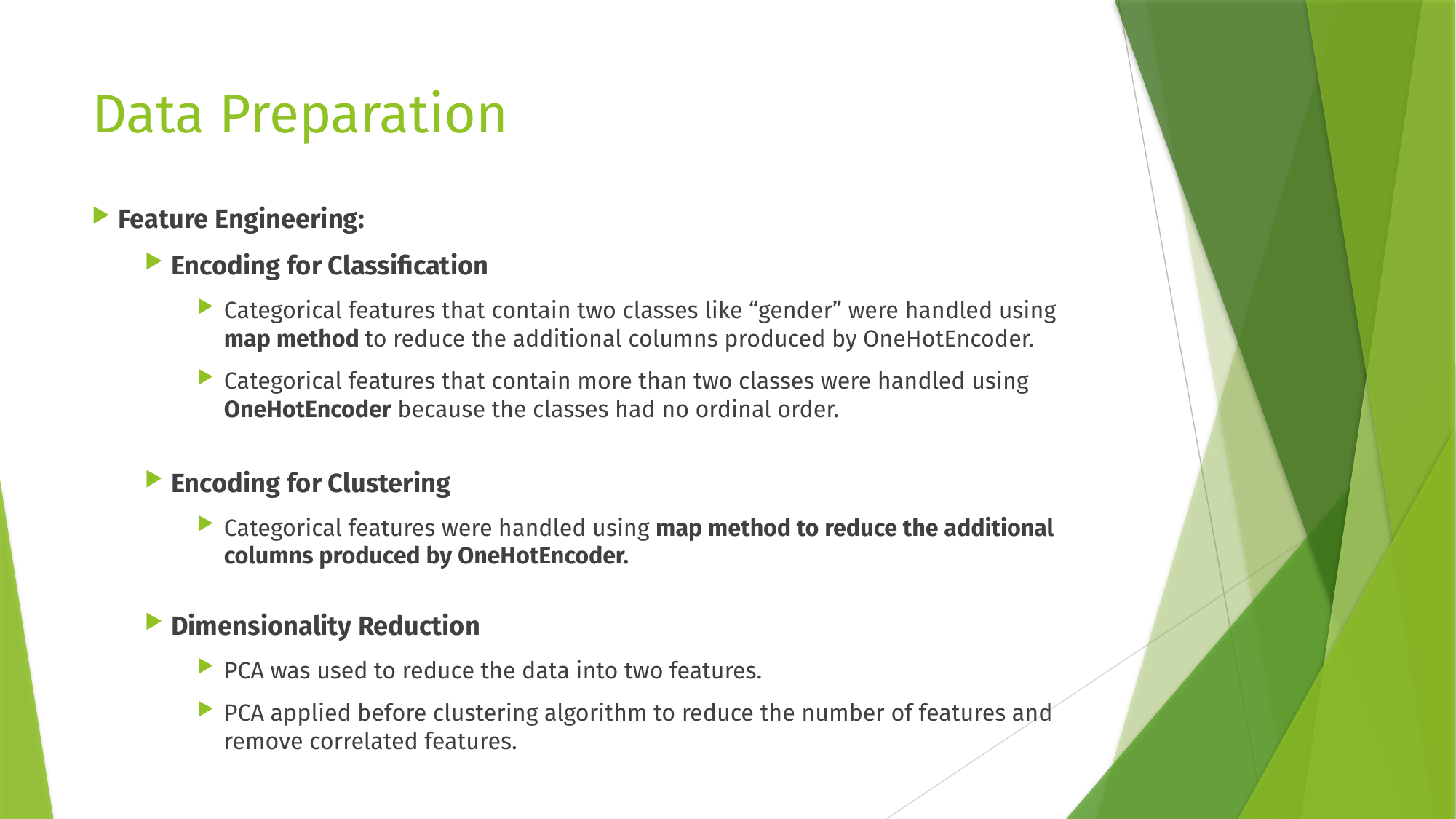

# Data Preparation
Feature Engineering:
Encoding for Classification
Categorical features that contain two classes like “gender” were handled using map method to reduce the additional columns produced by OneHotEncoder.
Categorical features that contain more than two classes were handled using OneHotEncoder because the classes had no ordinal order.

Encoding for Clustering
Categorical features were handled using map method to reduce the additional columns produced by OneHotEncoder.

Dimensionality Reduction
PCA was used to reduce the data into two features.
PCA applied before clustering algorithm to reduce the number of features and remove correlated features.